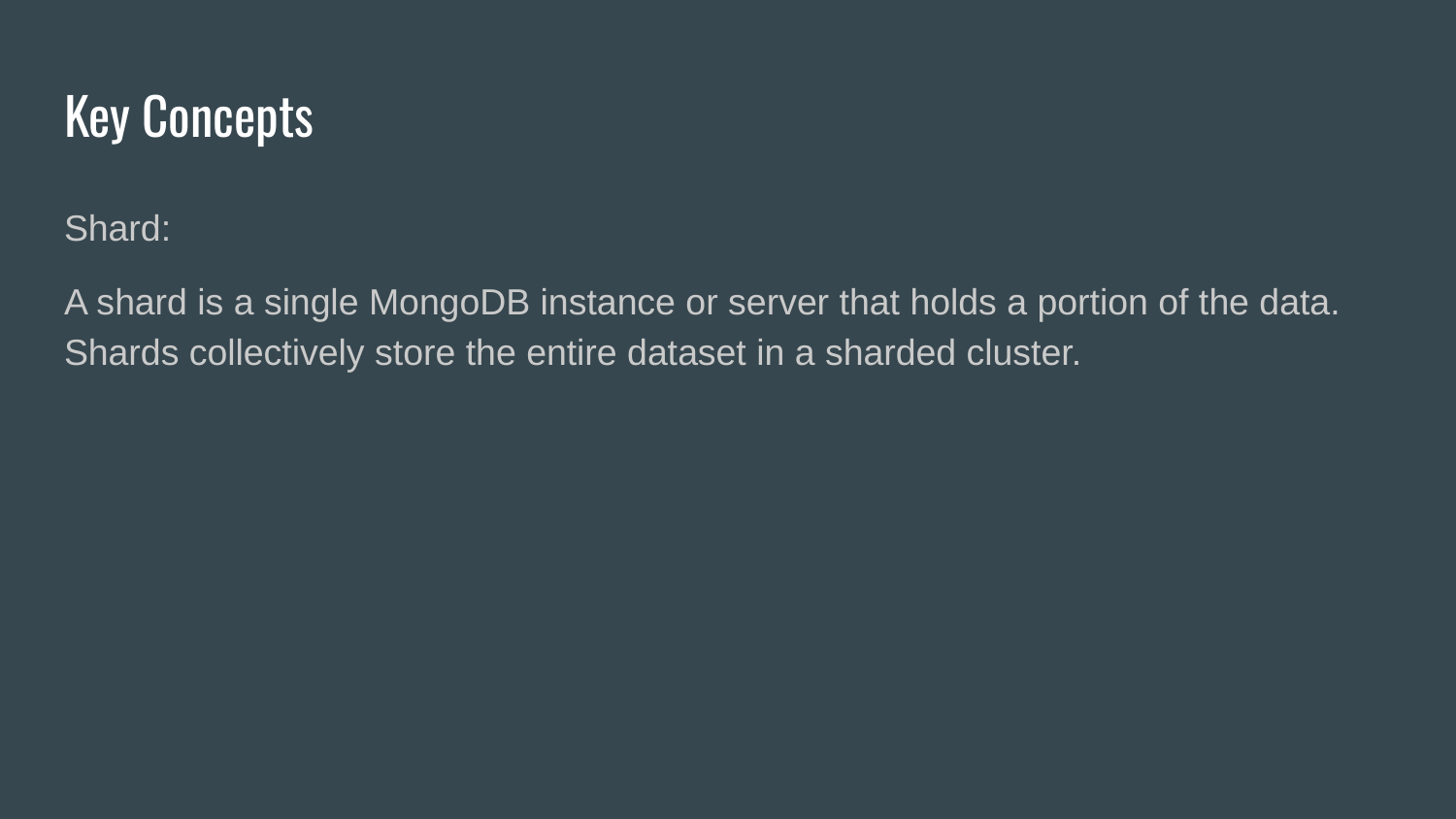

# Key Concepts
Shard:
A shard is a single MongoDB instance or server that holds a portion of the data. Shards collectively store the entire dataset in a sharded cluster.